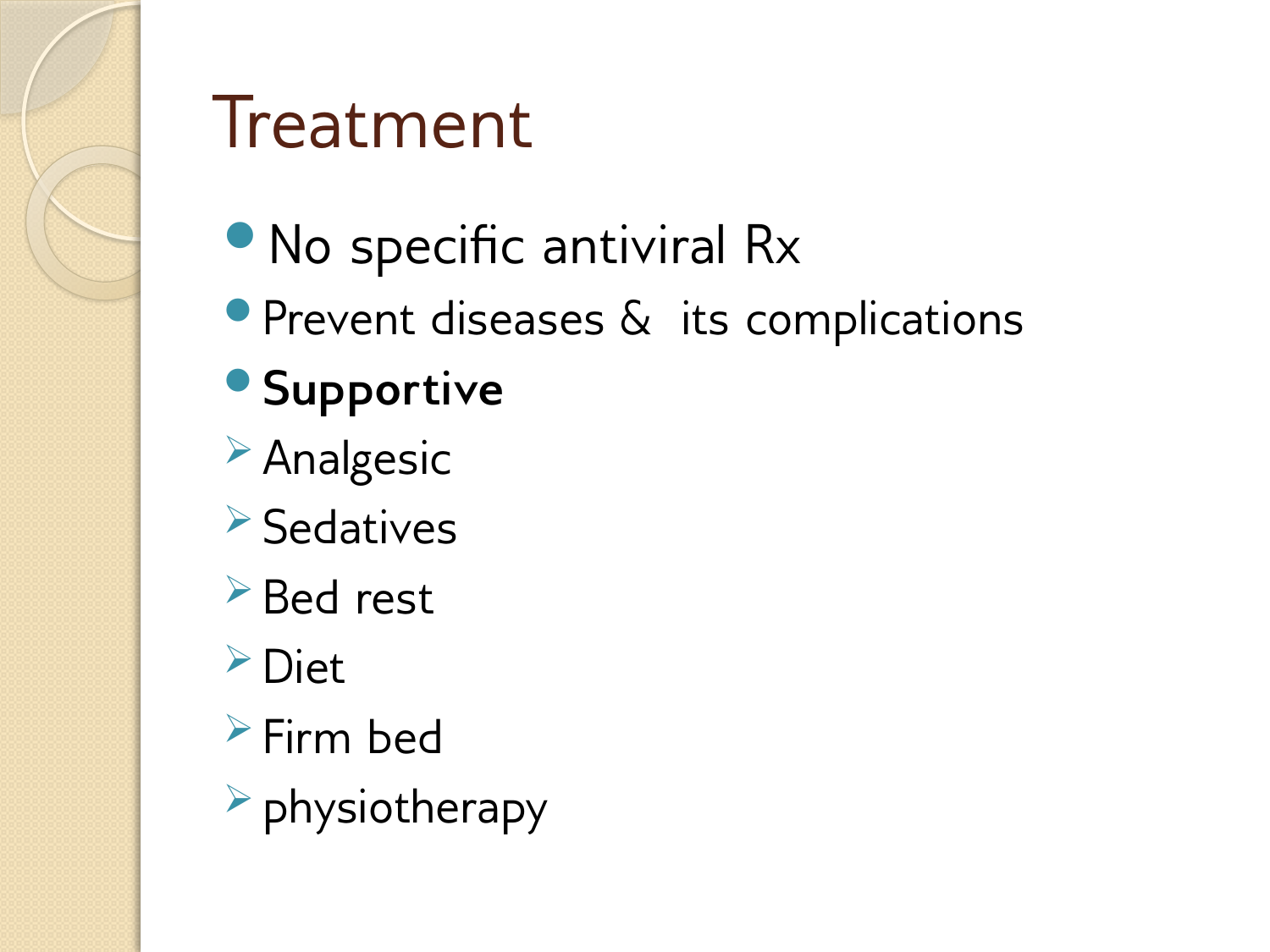

# Treatment
No specific antiviral Rx
Prevent diseases &  its complications
Supportive
Analgesic
Sedatives
Bed rest
Diet
Firm bed
physiotherapy